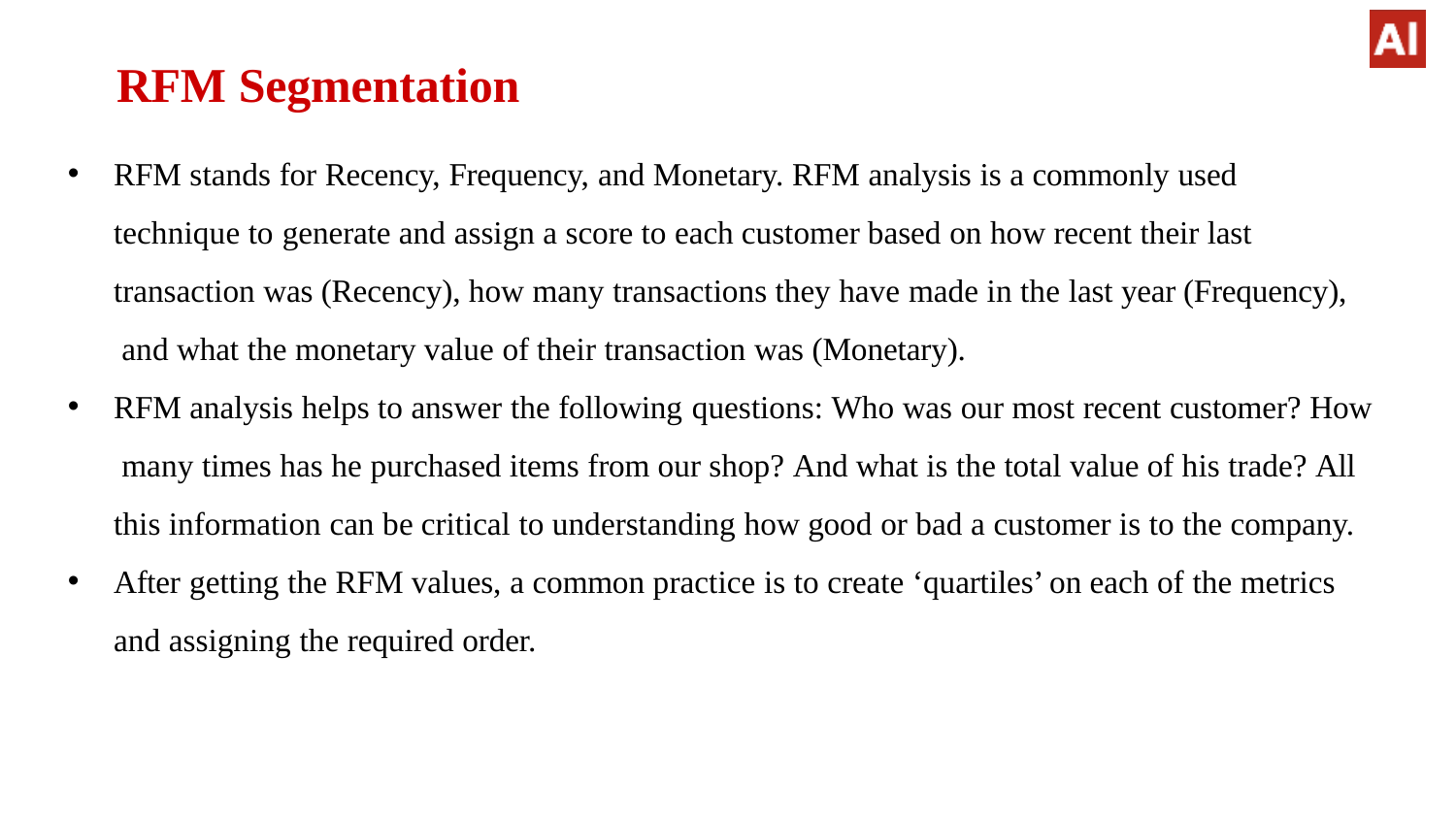

# RFM Segmentation
RFM stands for Recency, Frequency, and Monetary. RFM analysis is a commonly used  technique to generate and assign a score to each customer based on how recent their last  transaction was (Recency), how many transactions they have made in the last year (Frequency),  and what the monetary value of their transaction was (Monetary).
RFM analysis helps to answer the following questions: Who was our most recent customer? How  many times has he purchased items from our shop? And what is the total value of his trade? All  this information can be critical to understanding how good or bad a customer is to the company.
After getting the RFM values, a common practice is to create ‘quartiles’ on each of the metrics
and assigning the required order.